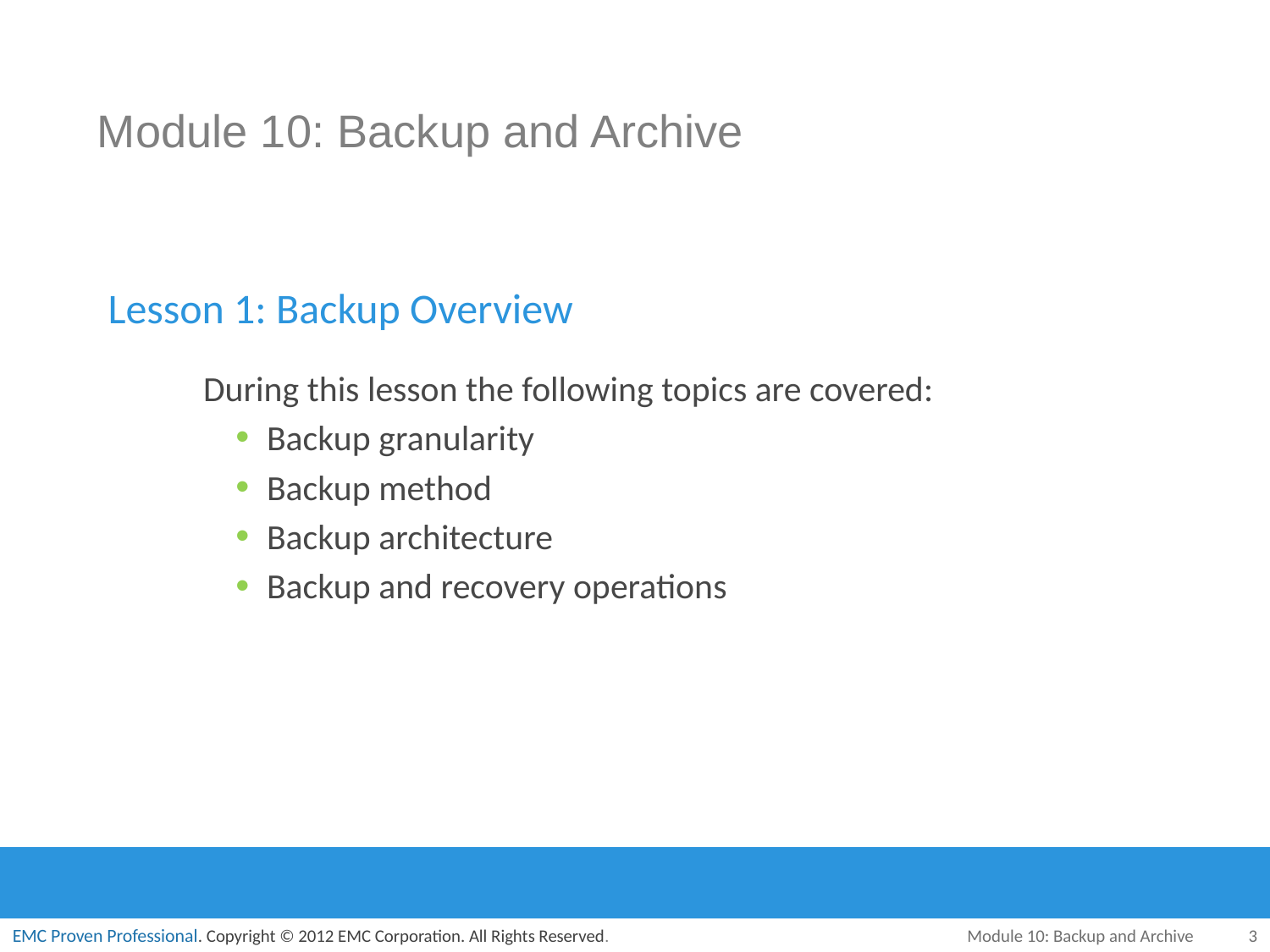

# Module 10: Backup and Archive
Lesson 1: Backup Overview
During this lesson the following topics are covered:
Backup granularity
Backup method
Backup architecture
Backup and recovery operations

Module 10: Backup and Archive
3